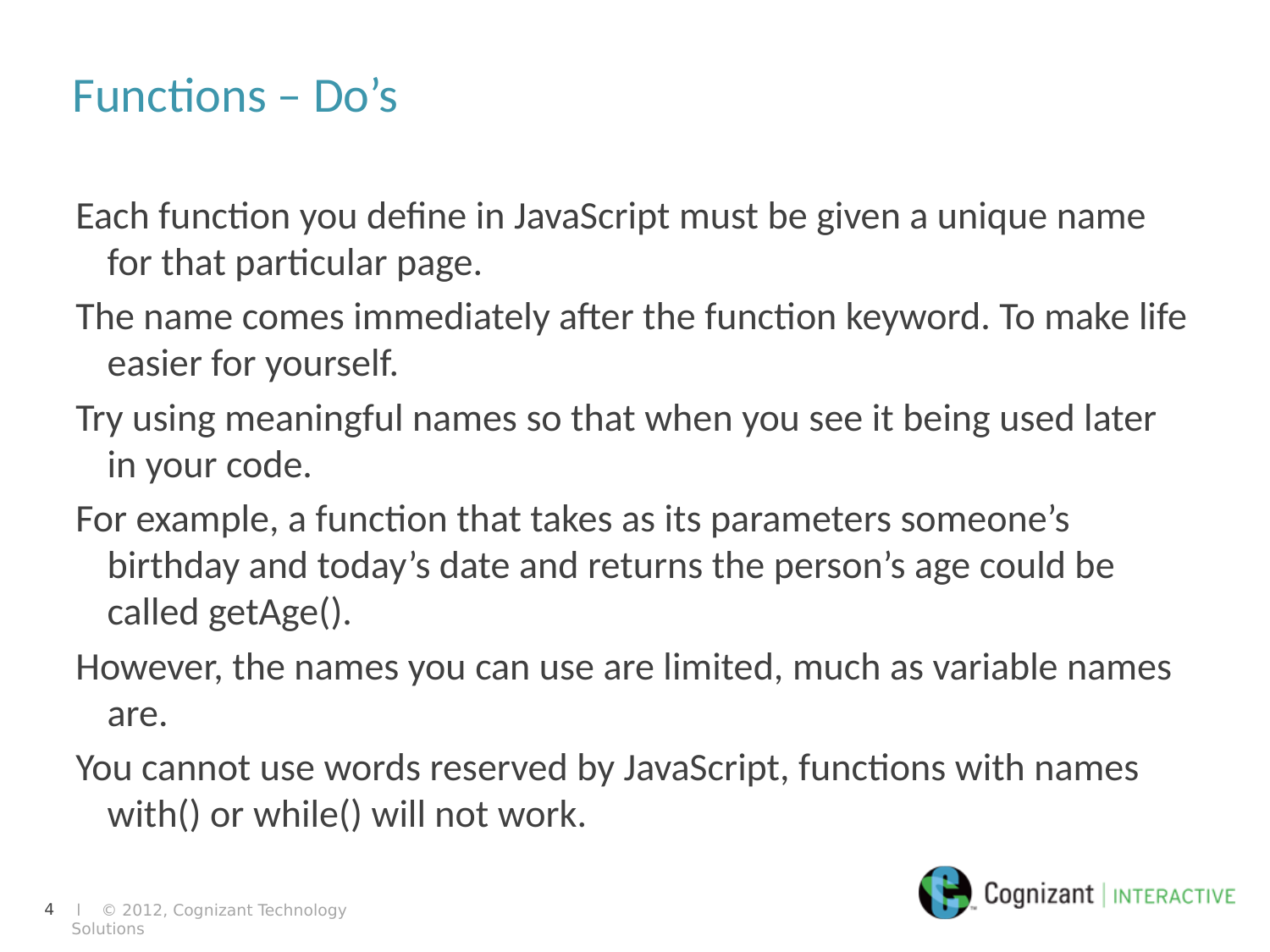

# Functions – Do’s
Each function you define in JavaScript must be given a unique name for that particular page.
The name comes immediately after the function keyword. To make life easier for yourself.
Try using meaningful names so that when you see it being used later in your code.
For example, a function that takes as its parameters someone’s birthday and today’s date and returns the person’s age could be called getAge().
However, the names you can use are limited, much as variable names are.
You cannot use words reserved by JavaScript, functions with names with() or while() will not work.